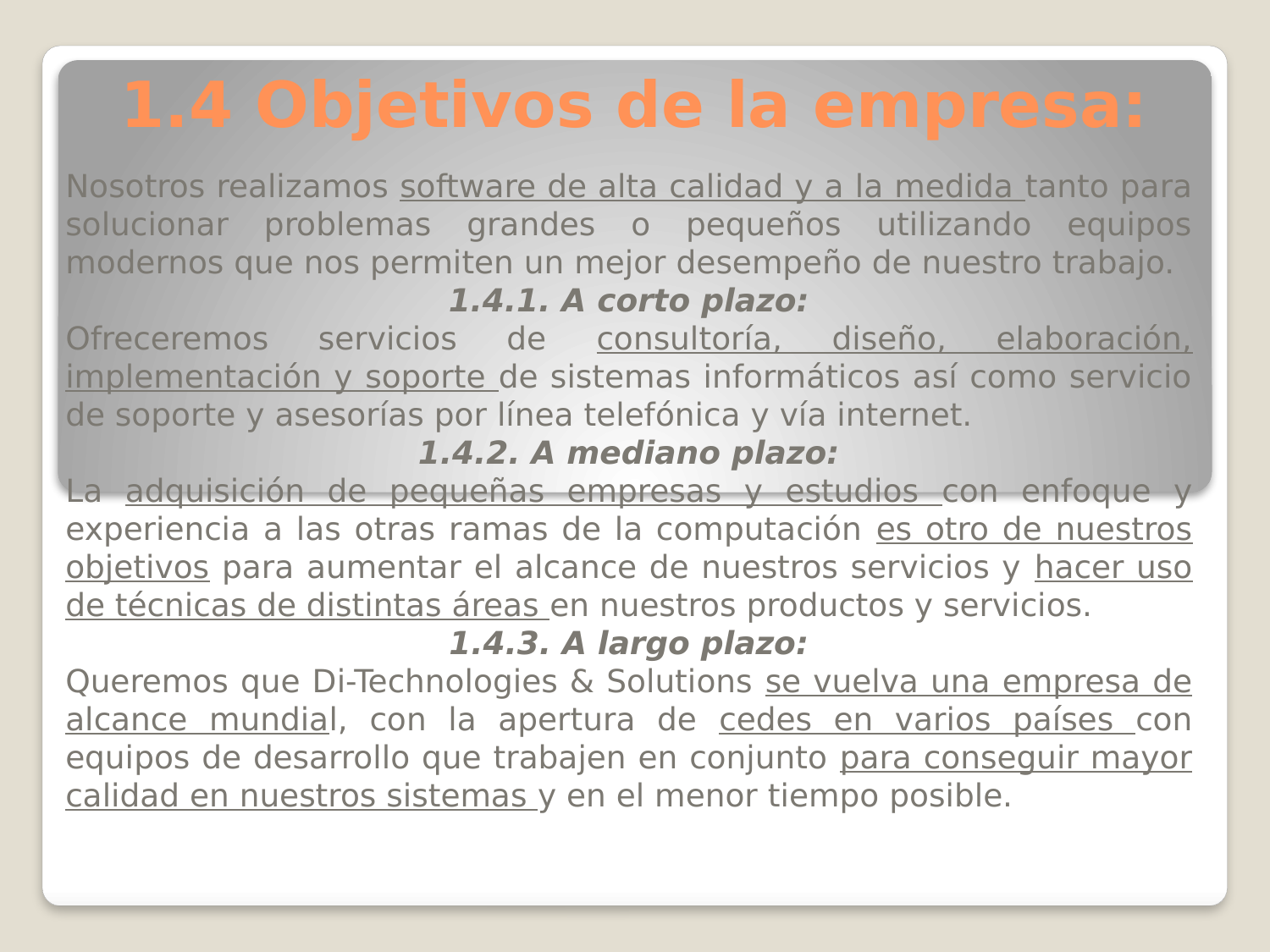

# 1.4 Objetivos de la empresa:
Nosotros realizamos software de alta calidad y a la medida tanto para solucionar problemas grandes o pequeños utilizando equipos modernos que nos permiten un mejor desempeño de nuestro trabajo.
1.4.1. A corto plazo:
Ofreceremos servicios de consultoría, diseño, elaboración, implementación y soporte de sistemas informáticos así como servicio de soporte y asesorías por línea telefónica y vía internet.
1.4.2. A mediano plazo:
La adquisición de pequeñas empresas y estudios con enfoque y experiencia a las otras ramas de la computación es otro de nuestros objetivos para aumentar el alcance de nuestros servicios y hacer uso de técnicas de distintas áreas en nuestros productos y servicios.
1.4.3. A largo plazo:
Queremos que Di-Technologies & Solutions se vuelva una empresa de alcance mundial, con la apertura de cedes en varios países con equipos de desarrollo que trabajen en conjunto para conseguir mayor calidad en nuestros sistemas y en el menor tiempo posible.